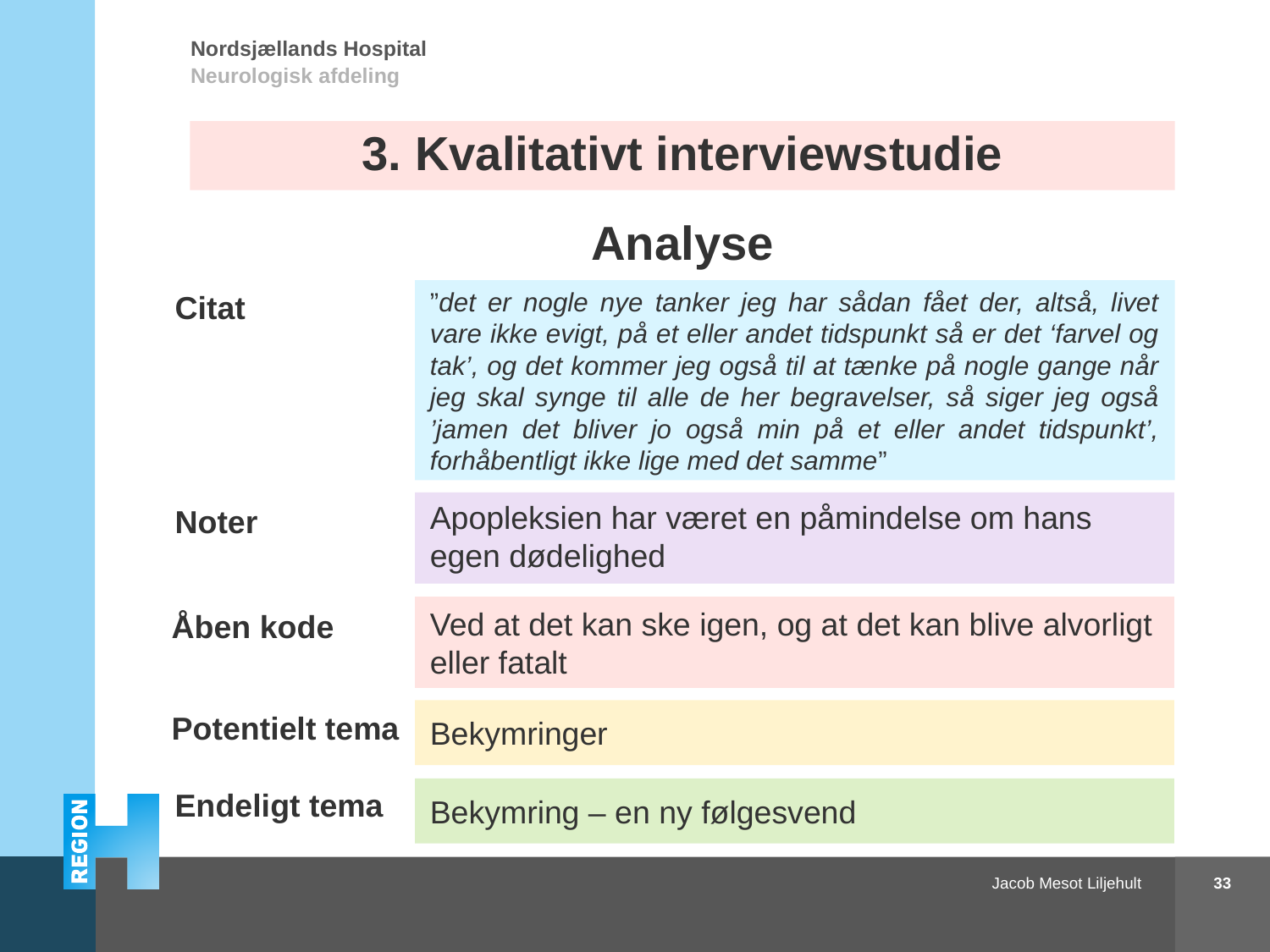

# 3. Kvalitativt interviewstudie
Analyse
”det er nogle nye tanker jeg har sådan fået der, altså, livet vare ikke evigt, på et eller andet tidspunkt så er det ‘farvel og tak’, og det kommer jeg også til at tænke på nogle gange når jeg skal synge til alle de her begravelser, så siger jeg også ’jamen det bliver jo også min på et eller andet tidspunkt’, forhåbentligt ikke lige med det samme”
Citat
Apopleksien har været en påmindelse om hans egen dødelighed
Noter
Ved at det kan ske igen, og at det kan blive alvorligt eller fatalt
Åben kode
Bekymringer
Potentielt tema
Bekymring – en ny følgesvend
Endeligt tema
33

Apopleksi og sundhedsadfærd